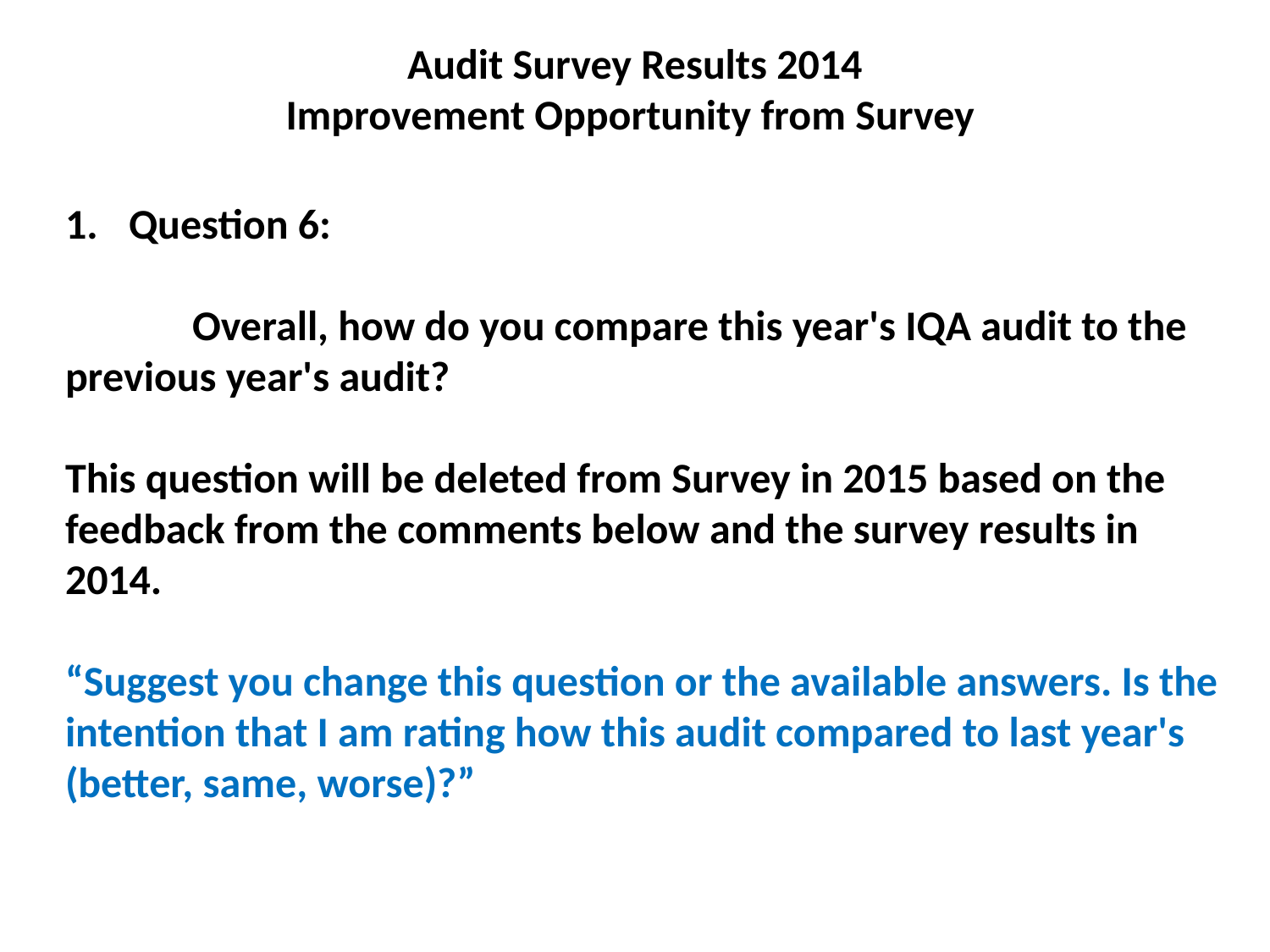

# Audit Survey Results 2014 Improvement Opportunity from Survey
Question 6:

	Overall, how do you compare this year's IQA audit to the 	previous year's audit?

This question will be deleted from Survey in 2015 based on the feedback from the comments below and the survey results in 2014.

“Suggest you change this question or the available answers. Is the intention that I am rating how this audit compared to last year's (better, same, worse)?”